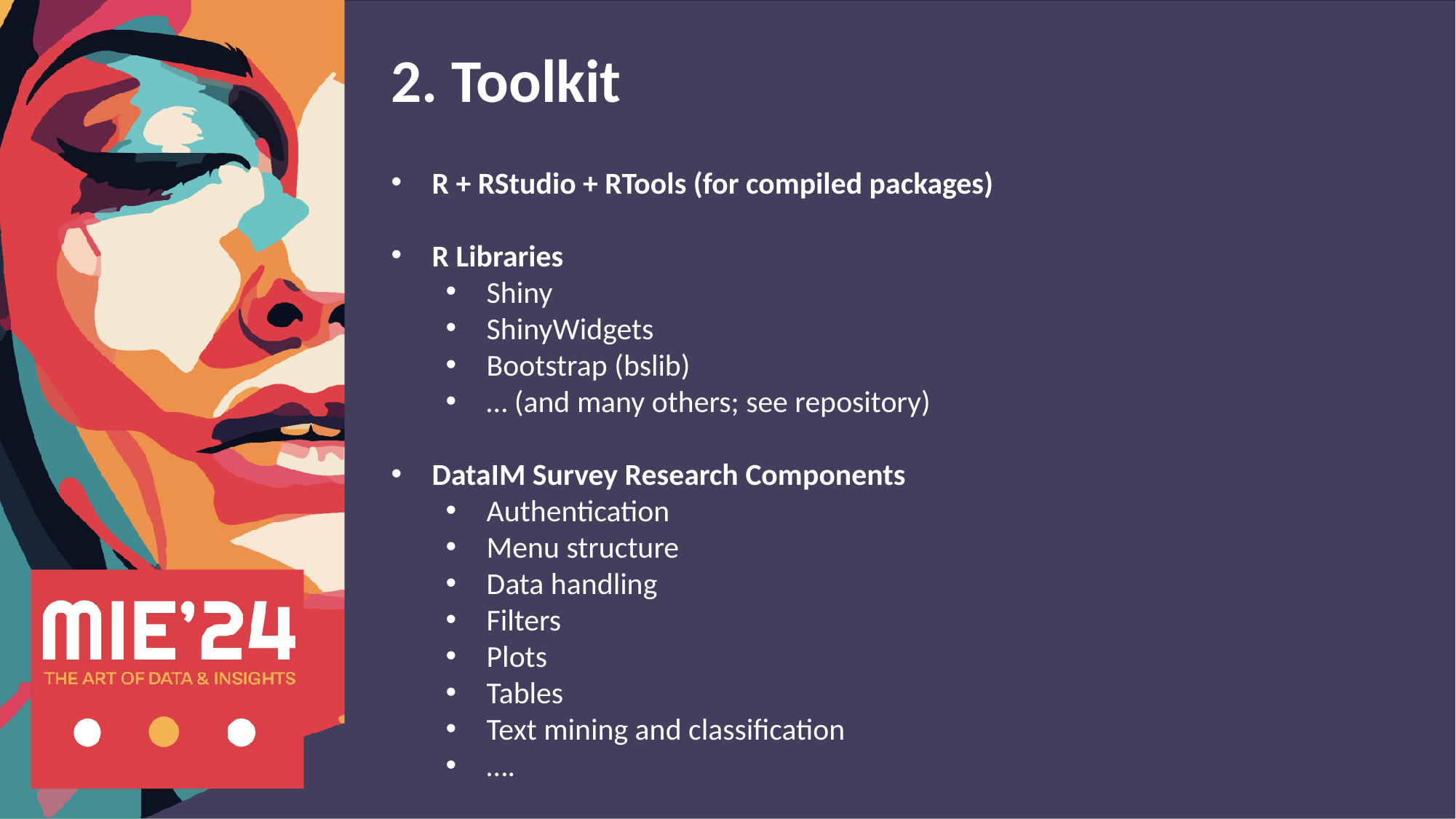

2. Toolkit

R + RStudio + RTools (for compiled packages)

R Libraries
Shiny
ShinyWidgets
Bootstrap (bslib)
… (and many others; see repository)

DataIM Survey Research Components
Authentication
Menu structure
Data handling
Filters
Plots
Tables
Text mining and classification
….